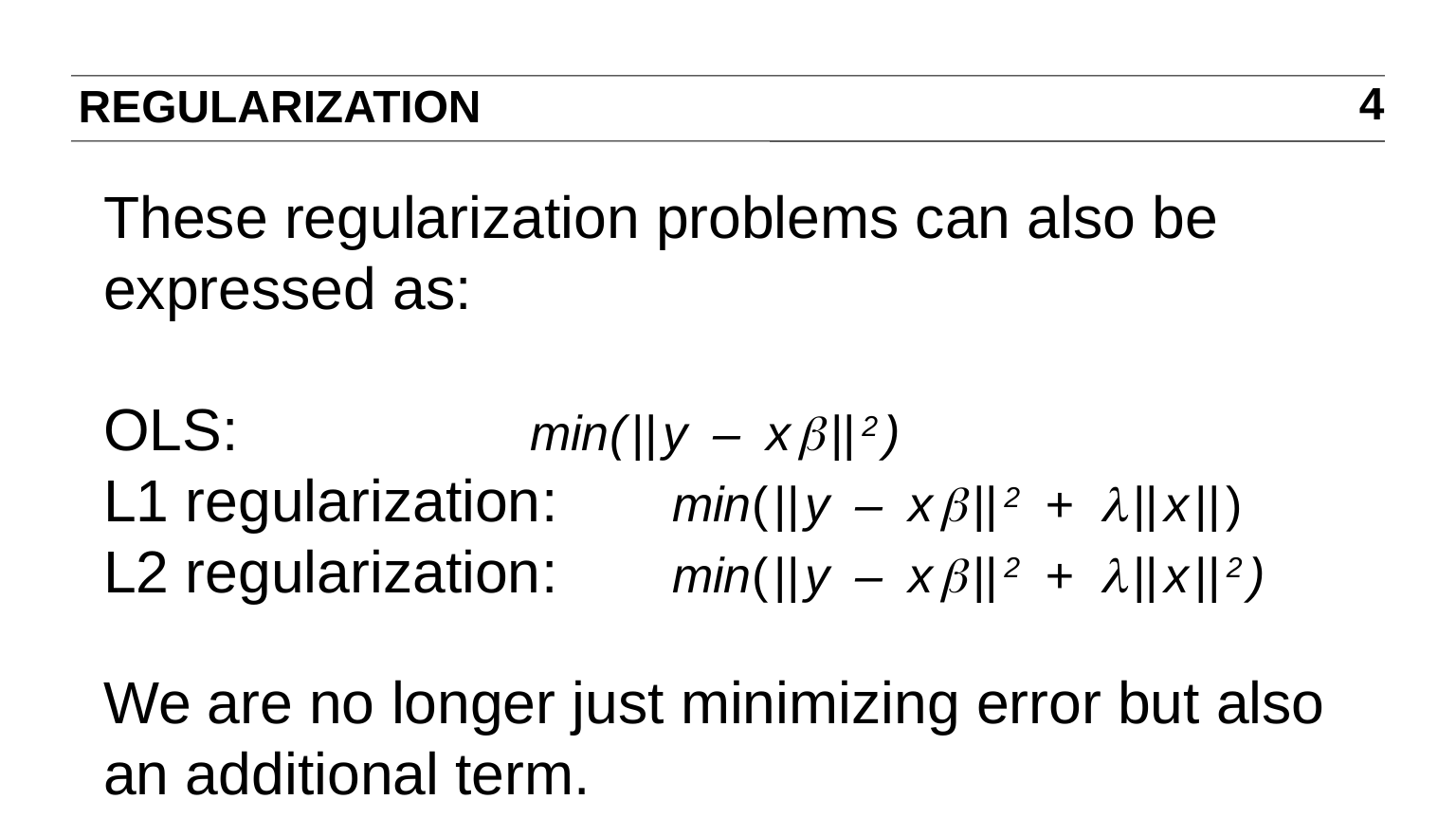

Regularization
4
These regularization problems can also be expressed as:

OLS:			min(||y – xβ||2)
L1 regularization:	min(||y – xβ||2 + λ||x||)
L2 regularization:	min(||y – xβ||2 + λ||x||2)

We are no longer just minimizing error but also an additional term.